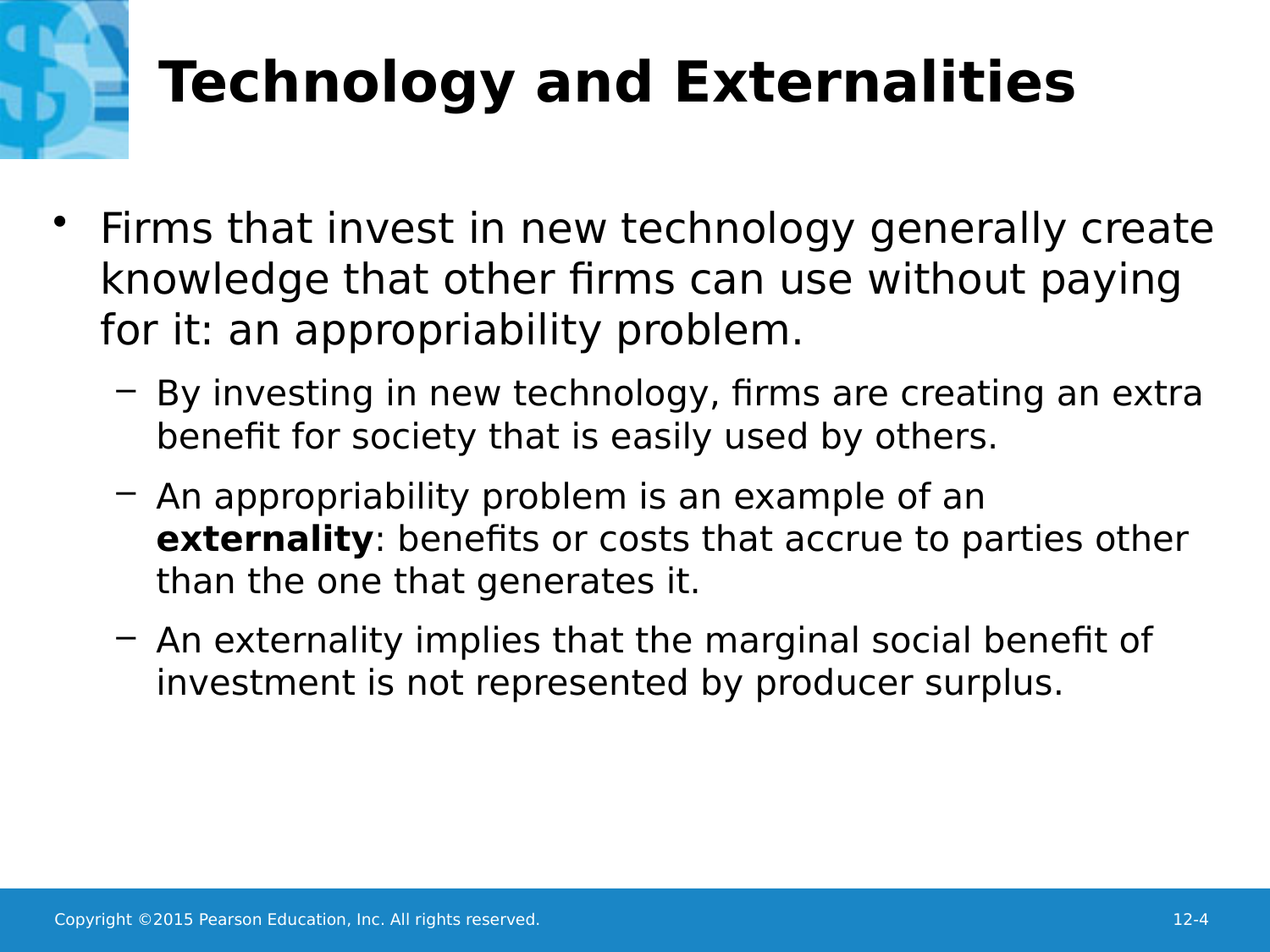

# Technology and Externalities
Firms that invest in new technology generally create knowledge that other firms can use without paying for it: an appropriability problem.
By investing in new technology, firms are creating an extra benefit for society that is easily used by others.
An appropriability problem is an example of an externality: benefits or costs that accrue to parties other than the one that generates it.
An externality implies that the marginal social benefit of investment is not represented by producer surplus.